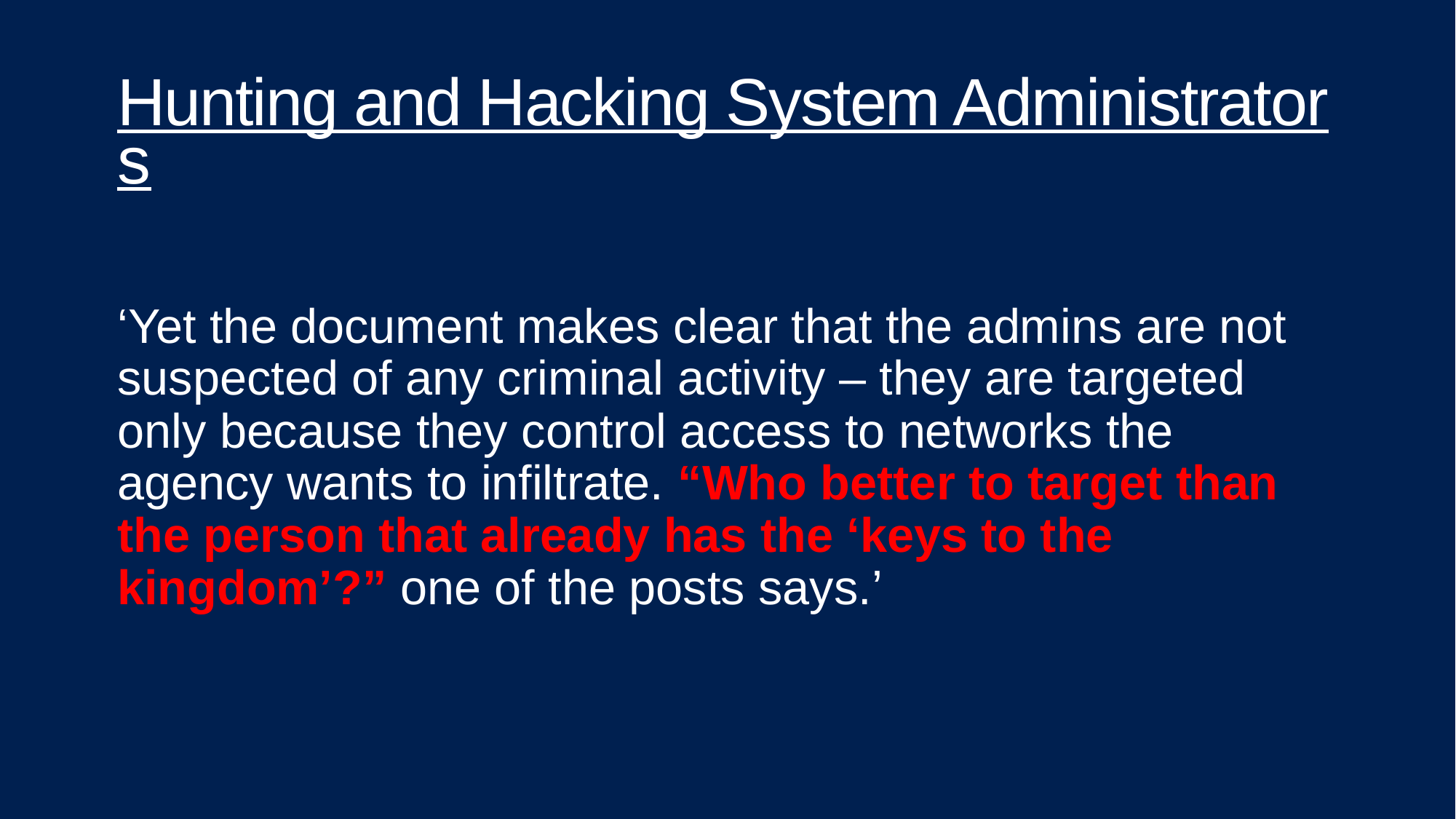

# Hunting and Hacking System Administrators
‘Yet the document makes clear that the admins are not suspected of any criminal activity – they are targeted only because they control access to networks the agency wants to infiltrate. “Who better to target than the person that already has the ‘keys to the kingdom’?” one of the posts says.’